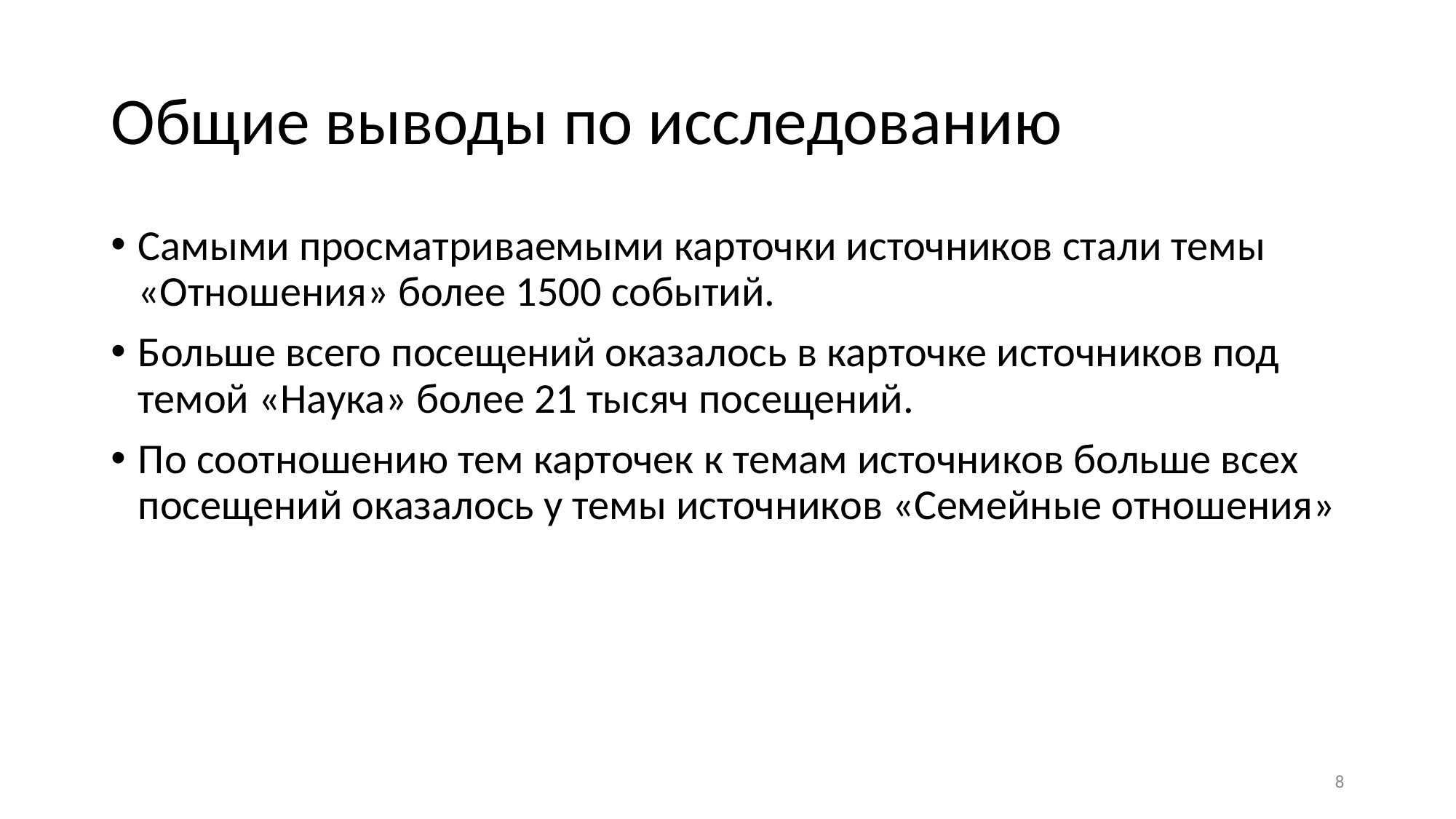

# Общие выводы по исследованию
Самыми просматриваемыми карточки источников стали темы «Отношения» более 1500 событий.
Больше всего посещений оказалось в карточке источников под темой «Наука» более 21 тысяч посещений.
По соотношению тем карточек к темам источников больше всех посещений оказалось у темы источников «Семейные отношения»

8